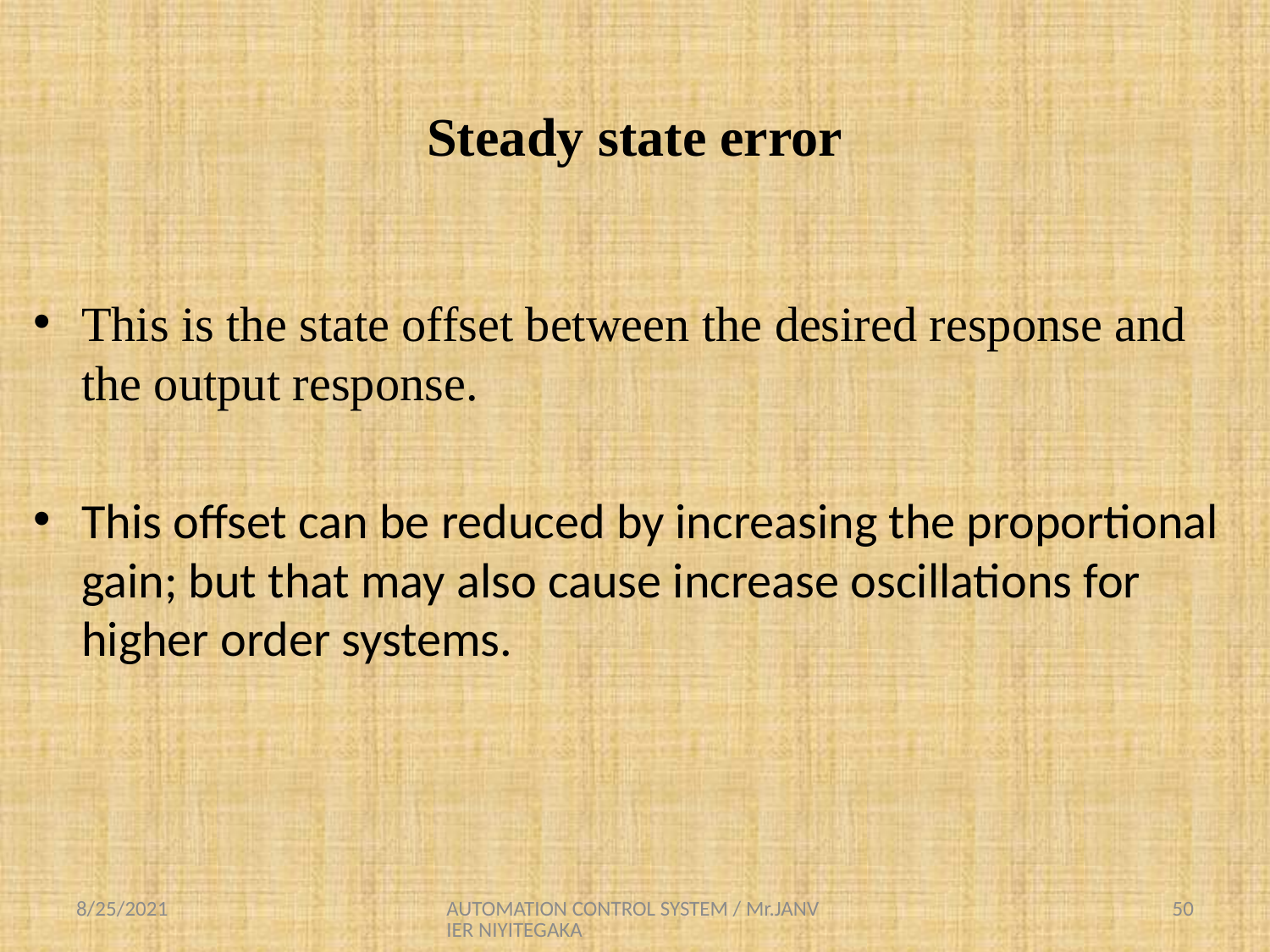

# Steady state error
This is the state offset between the desired response and the output response.

This offset can be reduced by increasing the proportional gain; but that may also cause increase oscillations for higher order systems.
8/25/2021
AUTOMATION CONTROL SYSTEM / Mr.JANVIER NIYITEGAKA
50